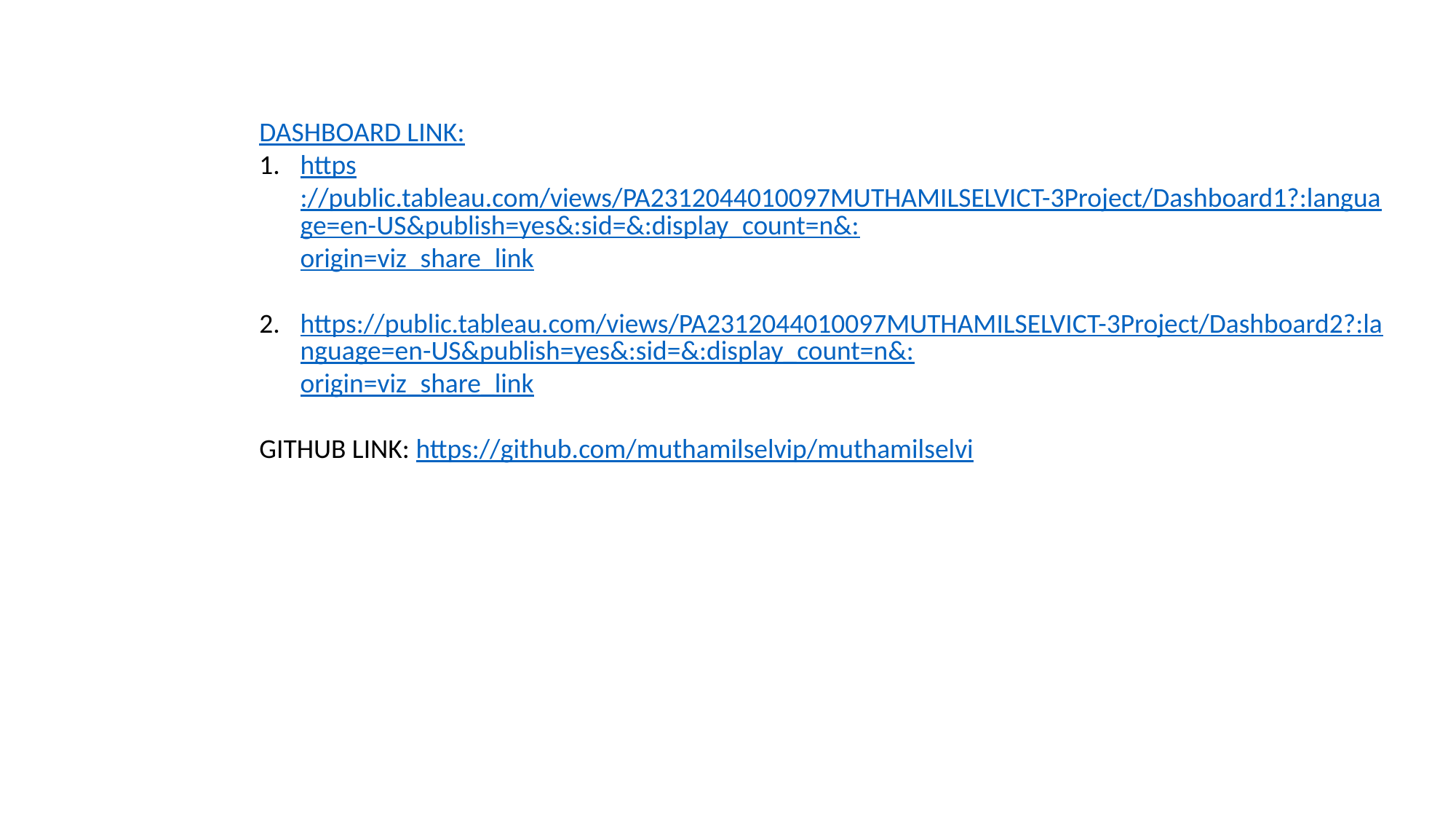

DASHBOARD LINK:
https://public.tableau.com/views/PA2312044010097MUTHAMILSELVICT-3Project/Dashboard1?:language=en-US&publish=yes&:sid=&:display_count=n&:origin=viz_share_link

https://public.tableau.com/views/PA2312044010097MUTHAMILSELVICT-3Project/Dashboard2?:language=en-US&publish=yes&:sid=&:display_count=n&:origin=viz_share_link

GITHUB LINK: https://github.com/muthamilselvip/muthamilselvi